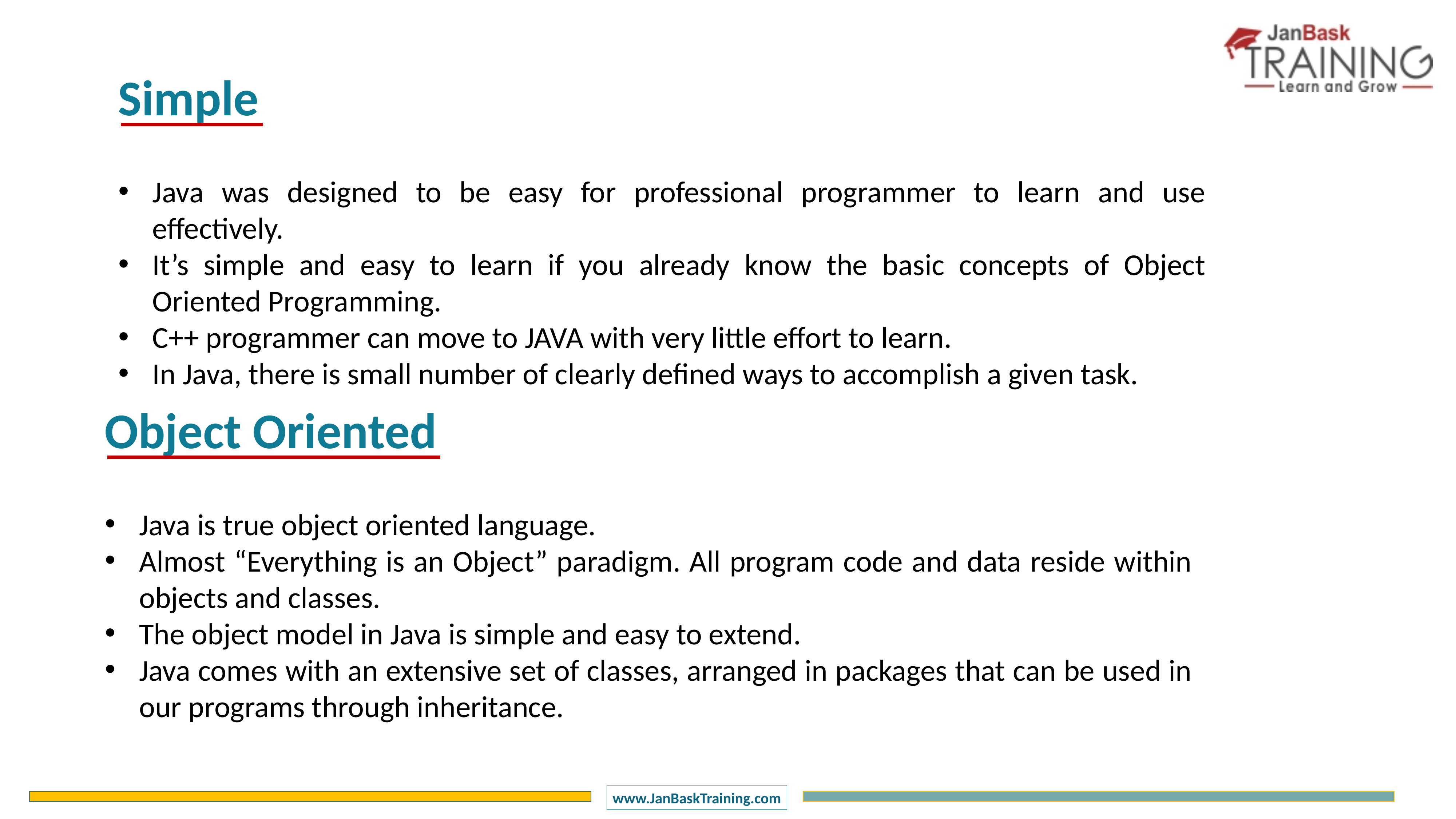

Simple
Java was designed to be easy for professional programmer to learn and use effectively.
It’s simple and easy to learn if you already know the basic concepts of Object Oriented Programming.
C++ programmer can move to JAVA with very little effort to learn.
In Java, there is small number of clearly defined ways to accomplish a given task.
Object Oriented
Java is true object oriented language.
Almost “Everything is an Object” paradigm. All program code and data reside within objects and classes.
The object model in Java is simple and easy to extend.
Java comes with an extensive set of classes, arranged in packages that can be used in our programs through inheritance.